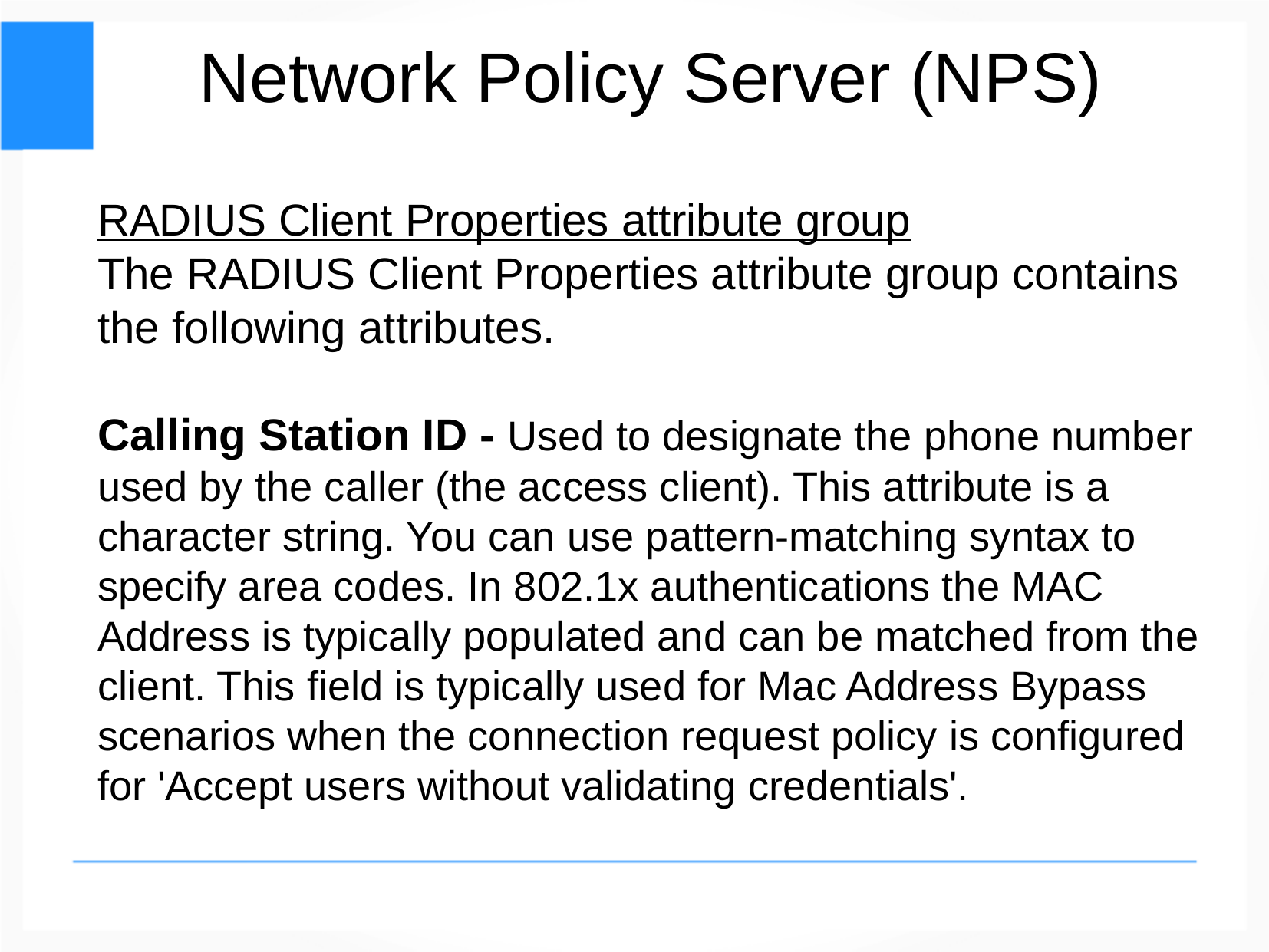

Network Policy Server (NPS)
RADIUS Client Properties attribute group
The RADIUS Client Properties attribute group contains the following attributes.

Calling Station ID - Used to designate the phone number used by the caller (the access client). This attribute is a character string. You can use pattern-matching syntax to specify area codes. In 802.1x authentications the MAC Address is typically populated and can be matched from the client. This field is typically used for Mac Address Bypass scenarios when the connection request policy is configured for 'Accept users without validating credentials'.